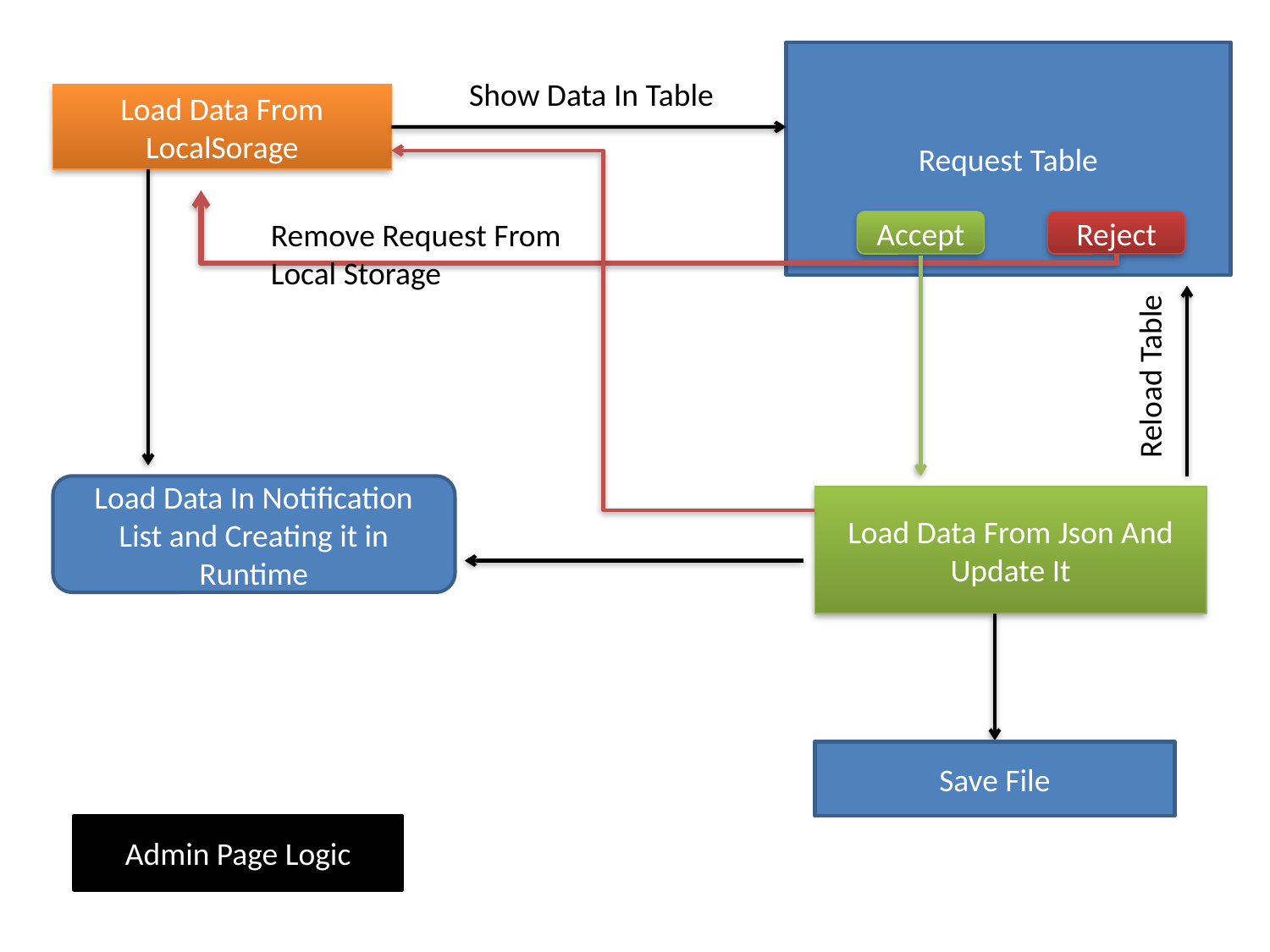

Request Table
Show Data In Table
Load Data From LocalSorage
Remove Request From Local Storage
Accept
Reject
Reload Table
Load Data In Notification List and Creating it in Runtime
Load Data From Json And Update It
Save File
Admin Page Logic